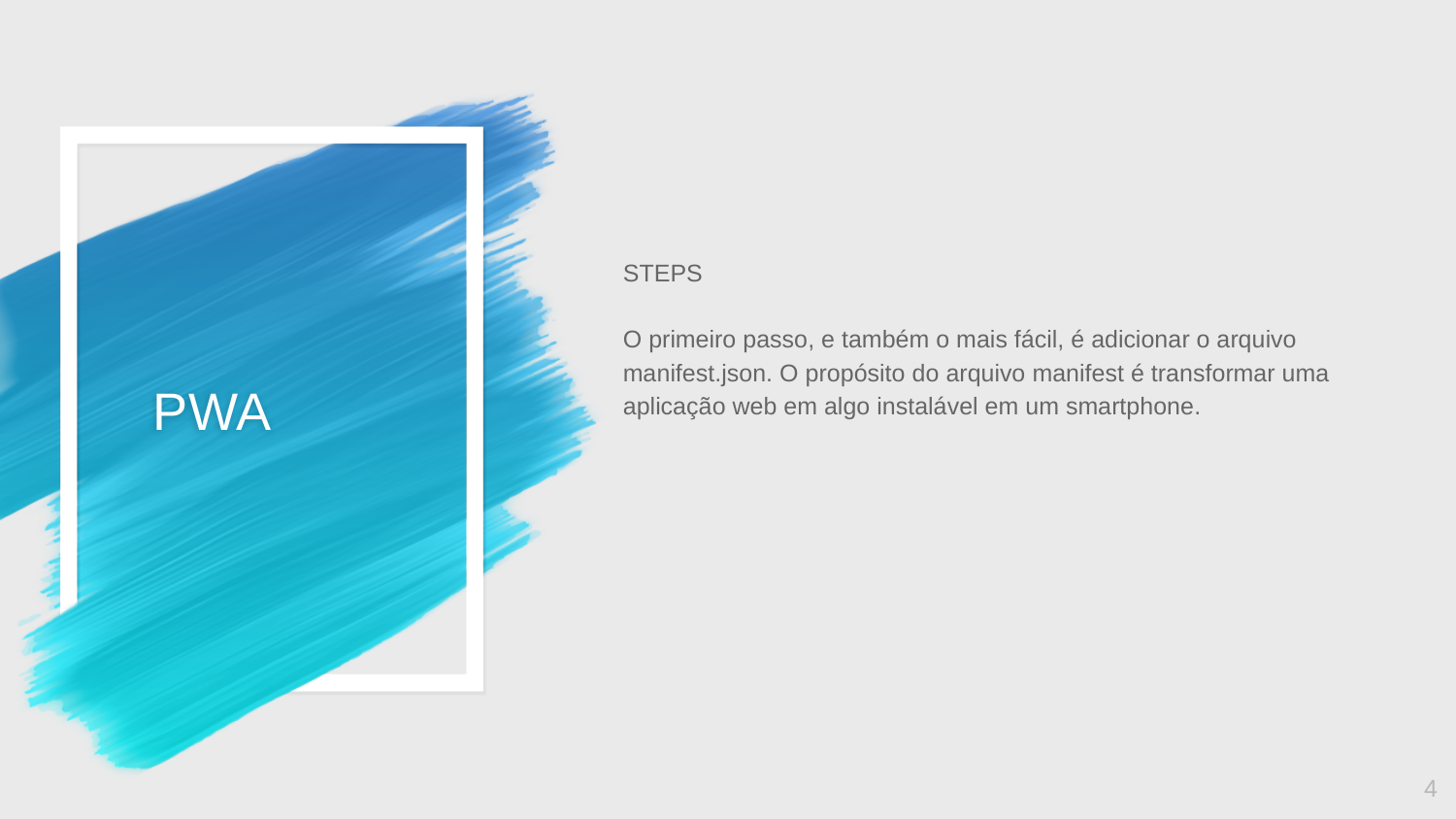

STEPS
O primeiro passo, e também o mais fácil, é adicionar o arquivo manifest.json. O propósito do arquivo manifest é transformar uma aplicação web em algo instalável em um smartphone.

# PWA
4